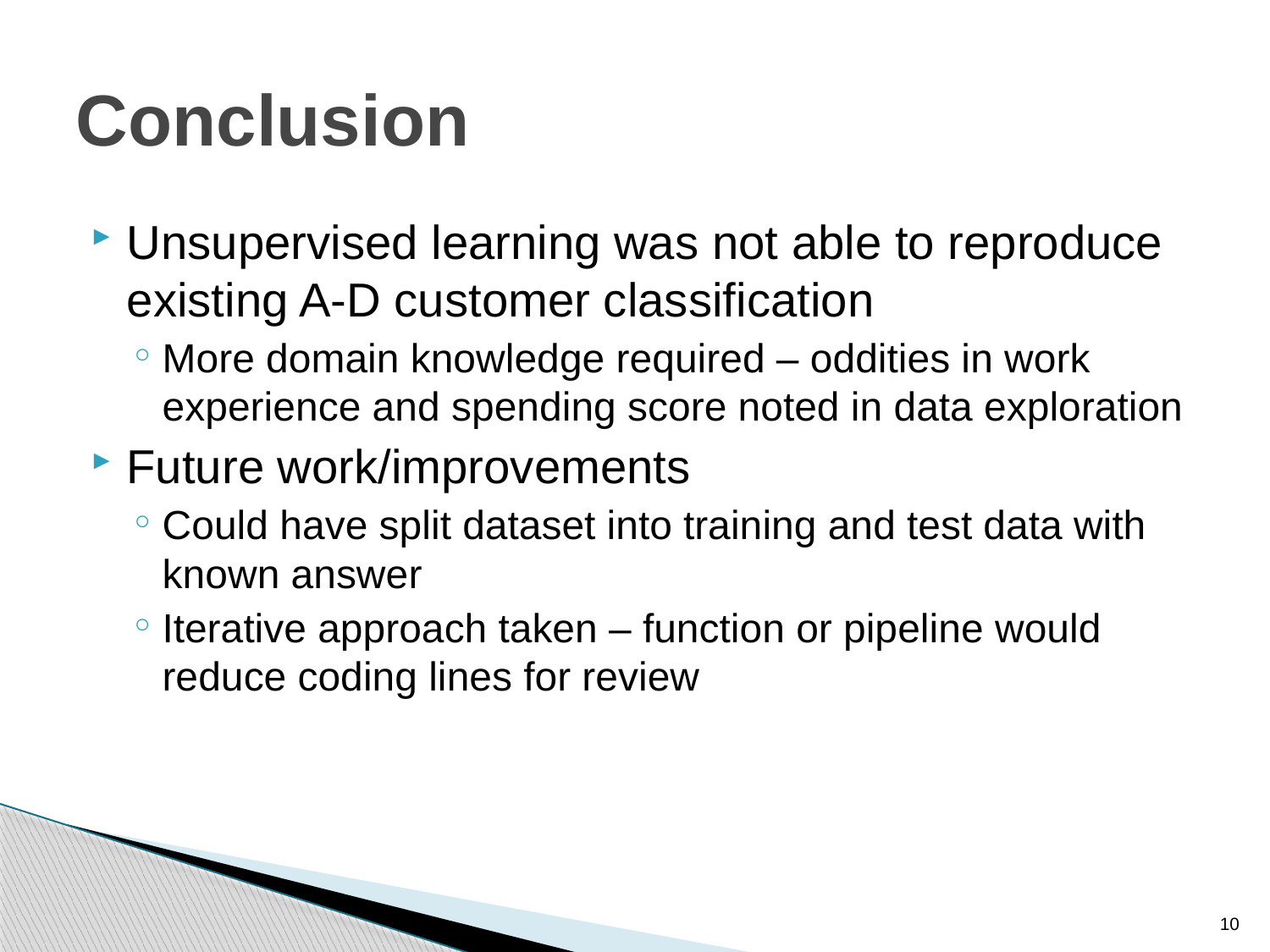

# Conclusion
Unsupervised learning was not able to reproduce existing A-D customer classification
More domain knowledge required – oddities in work experience and spending score noted in data exploration
Future work/improvements
Could have split dataset into training and test data with known answer
Iterative approach taken – function or pipeline would reduce coding lines for review

10